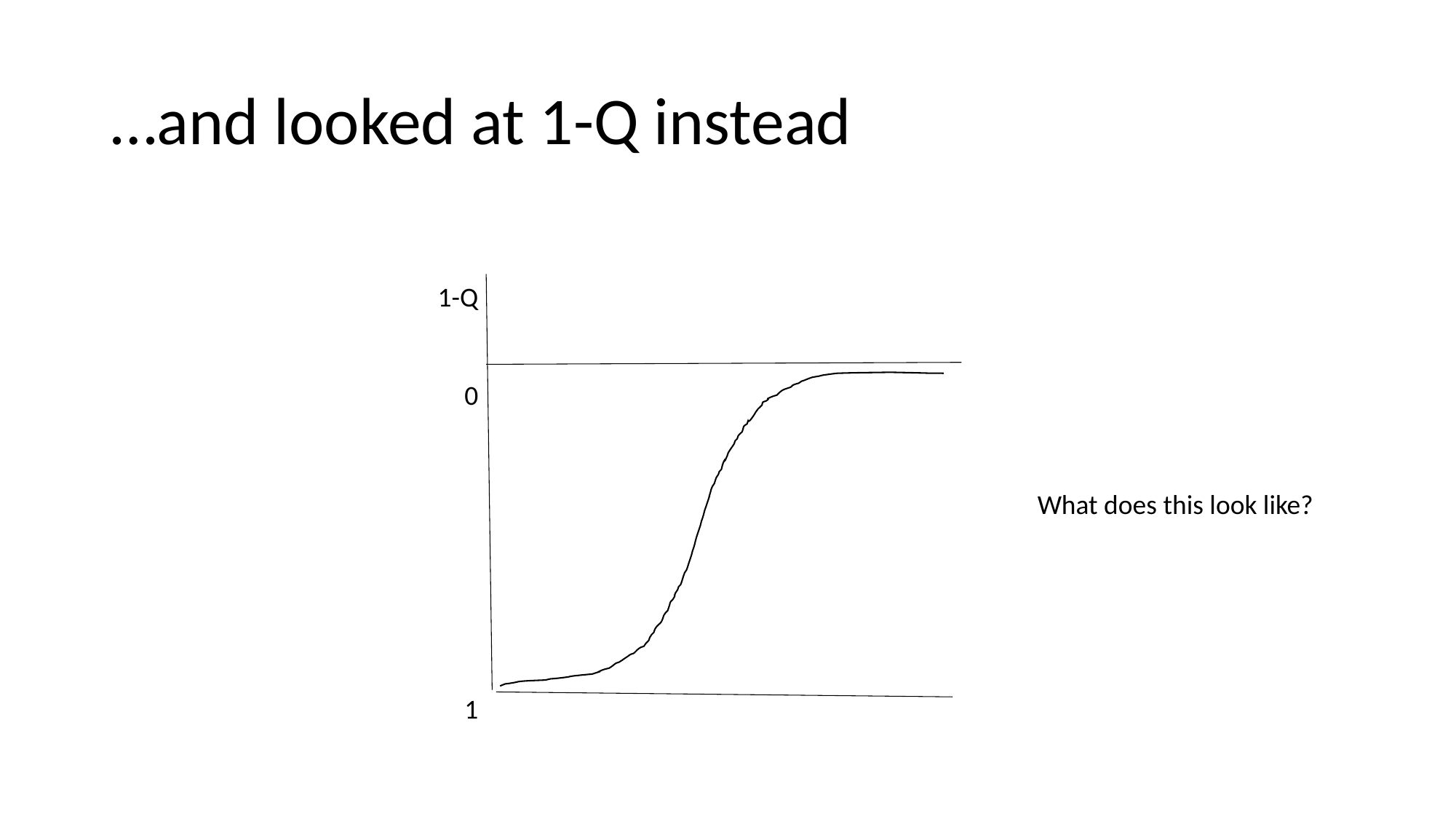

# …and looked at 1-Q instead
1-Q
0

What does this look like?
1